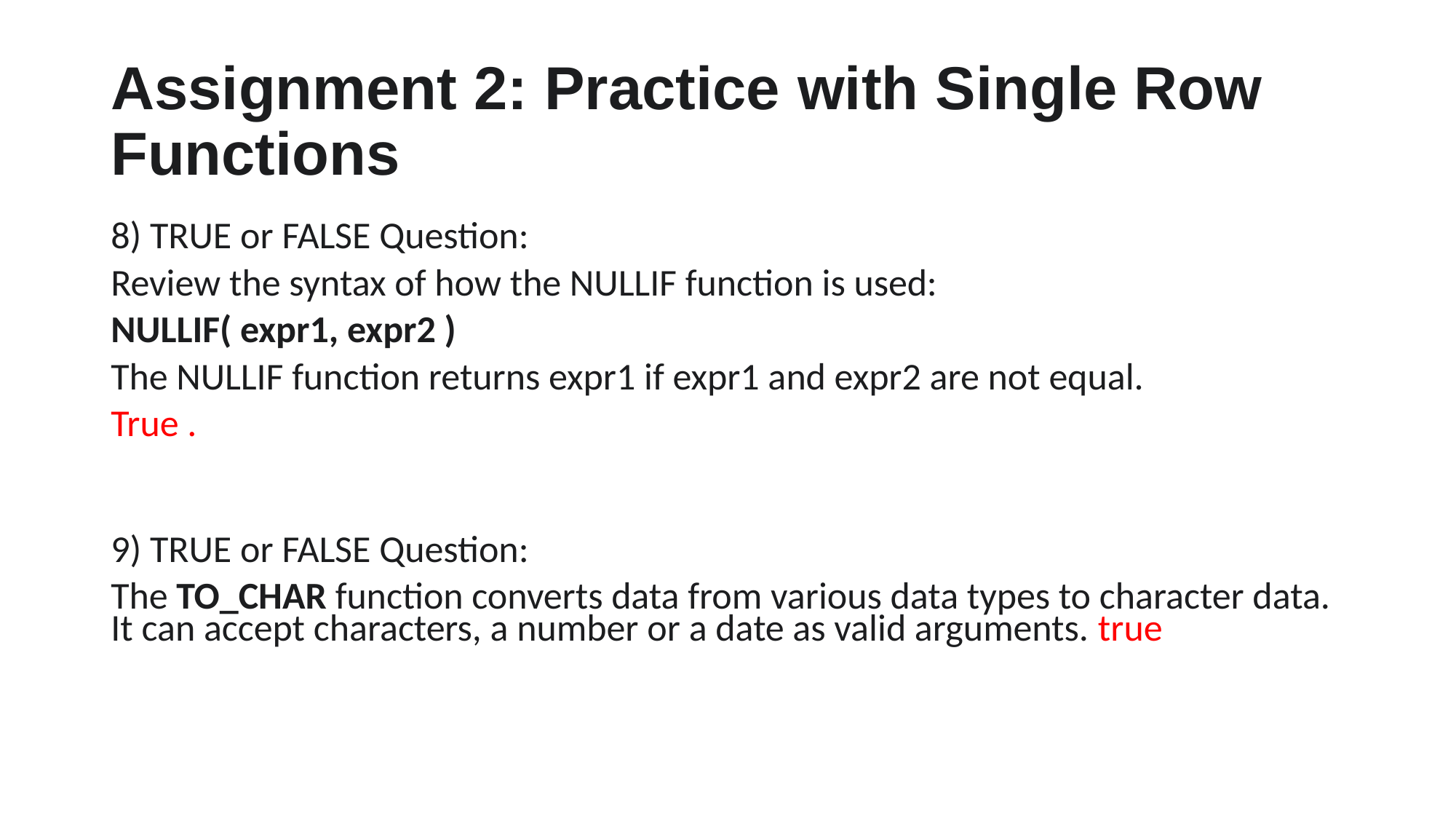

# Assignment 2: Practice with Single Row Functions
8) TRUE or FALSE Question:
Review the syntax of how the NULLIF function is used:
NULLIF( expr1, expr2 )
The NULLIF function returns expr1 if expr1 and expr2 are not equal.
True .

9) TRUE or FALSE Question:
The TO_CHAR function converts data from various data types to character data. It can accept characters, a number or a date as valid arguments. true